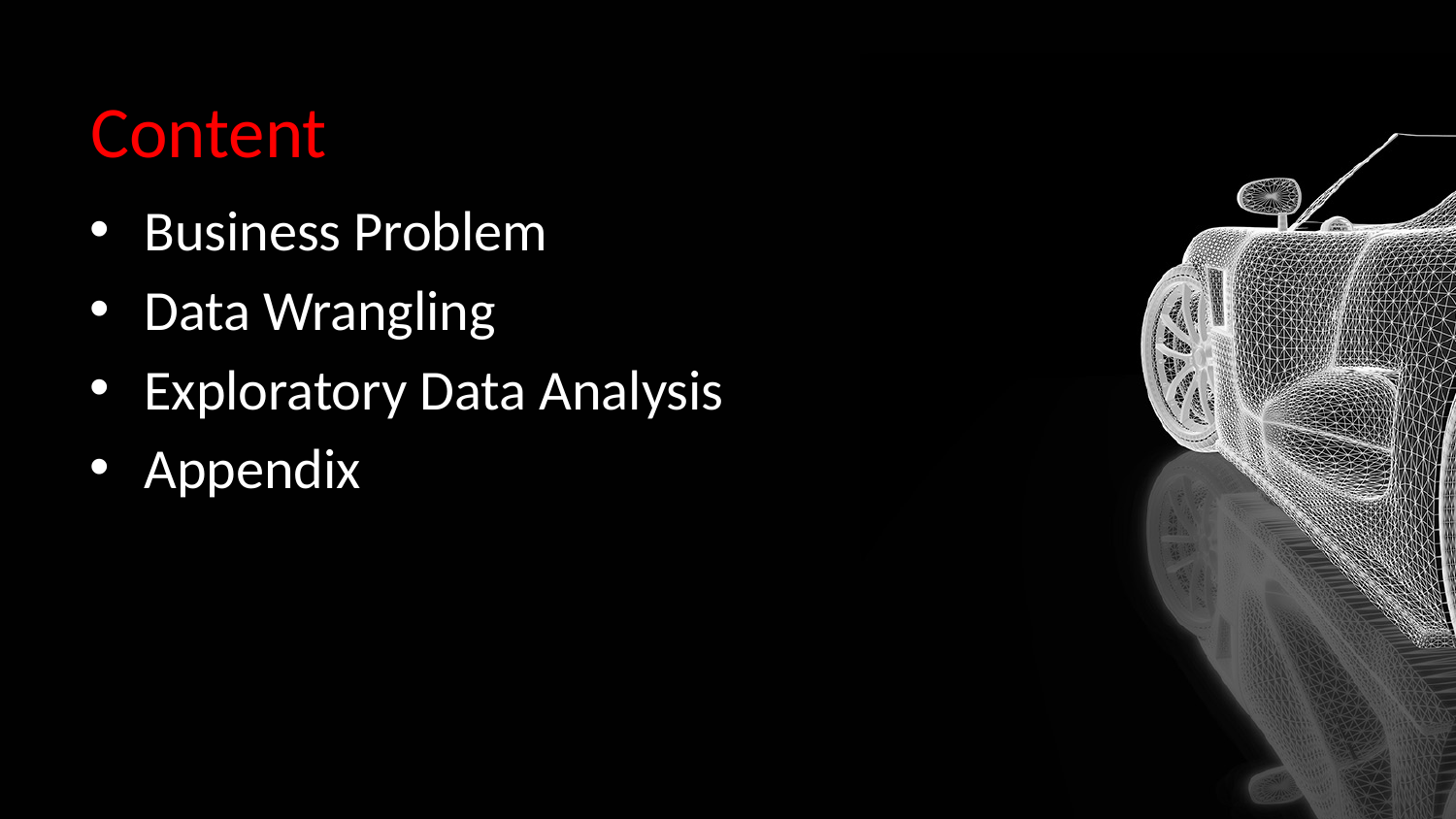

# Content
Business Problem
Data Wrangling
Exploratory Data Analysis
Appendix